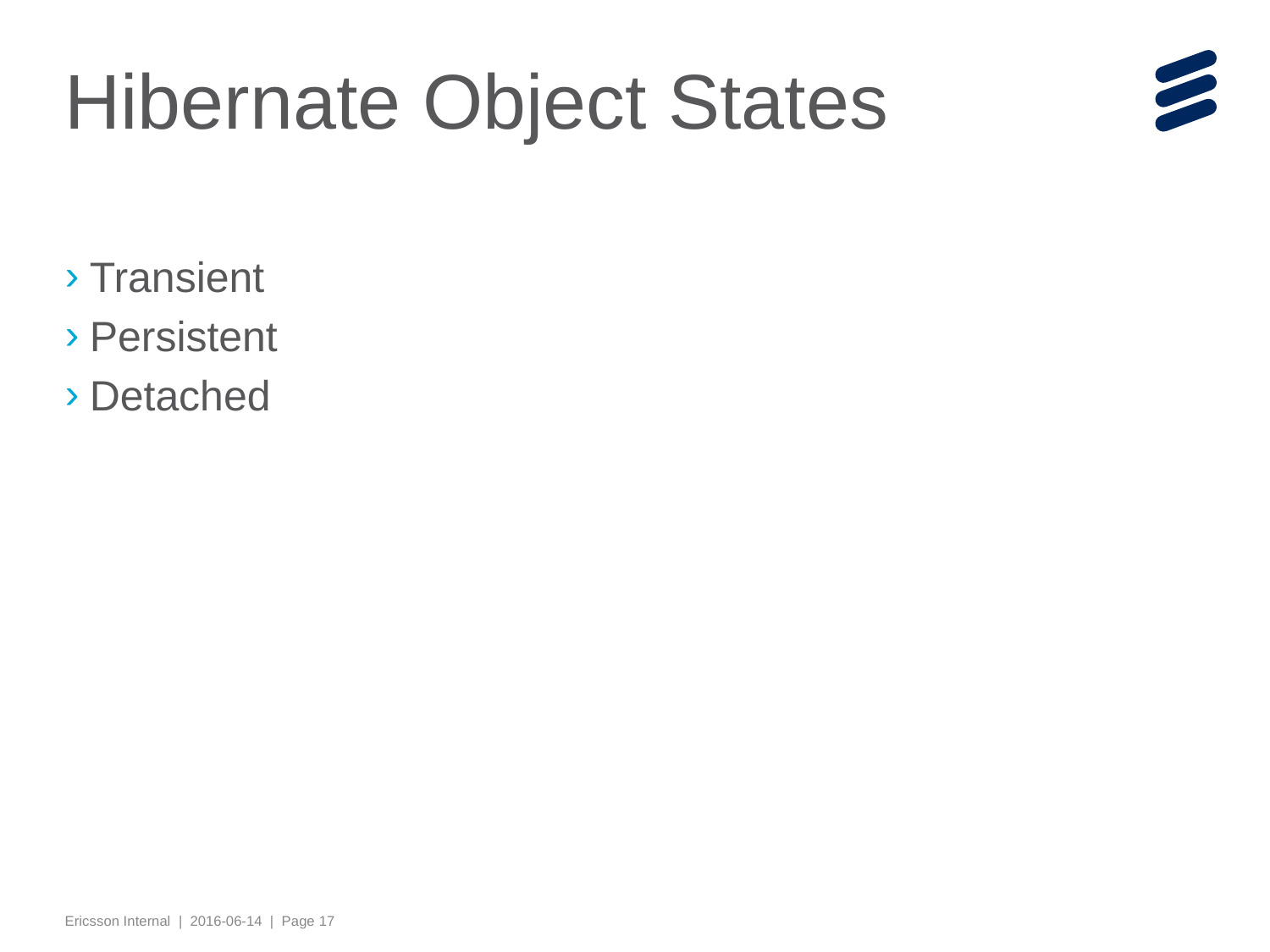

# Hibernate Object States
Transient
Persistent
Detached